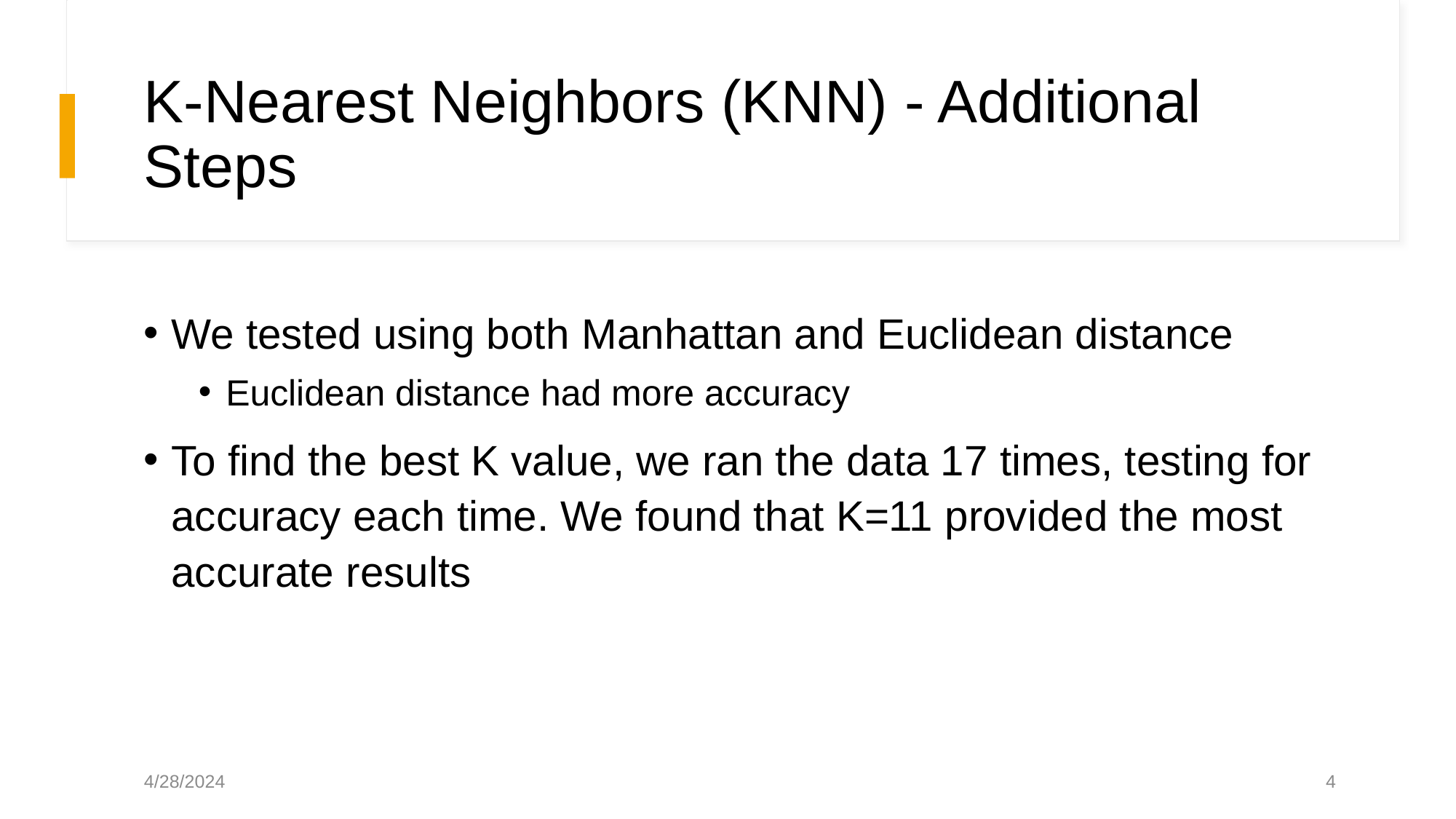

# K-Nearest Neighbors (KNN) - Additional Steps
We tested using both Manhattan and Euclidean distance
Euclidean distance had more accuracy
To find the best K value, we ran the data 17 times, testing for accuracy each time. We found that K=11 provided the most accurate results

4/28/2024
4